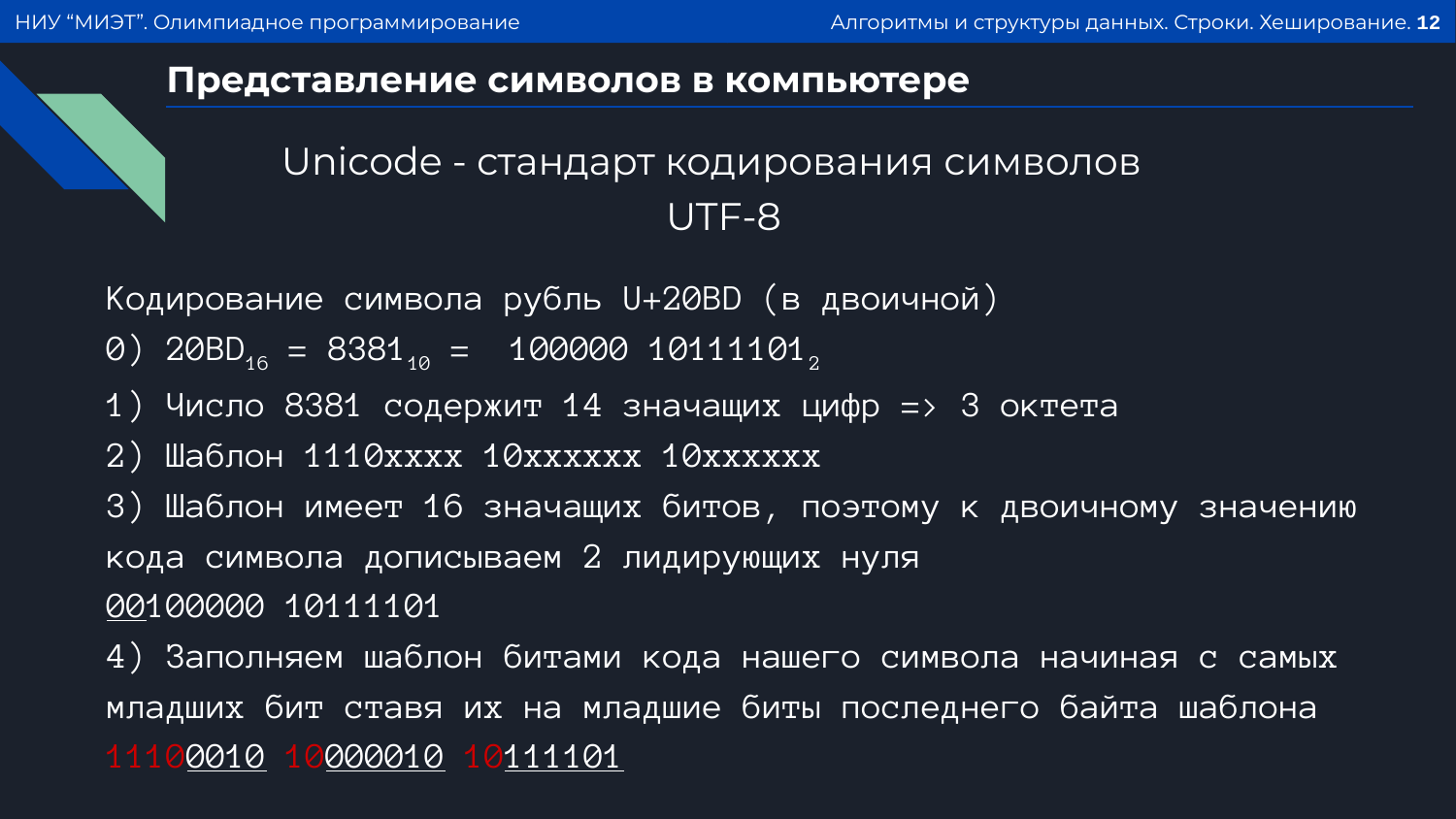

# Представление символов в компьютере
Unicode - стандарт кодирования символов
UTF-8
Кодирование символа рубль U+20BD (в двоичной)
0) 20BD16 = 838110 =  100000 101111012
1) Число 8381 содержит 14 значащих цифр => 3 октета
2) Шаблон 1110xxxx 10xxxxxx 10xxxxxx
3) Шаблон имеет 16 значащих битов, поэтому к двоичному значению кода символа дописываем 2 лидирующих нуля
00100000 10111101
4) Заполняем шаблон битами кода нашего символа начиная с самых младших бит ставя их на младшие биты последнего байта шаблона 11100010 10000010 10111101